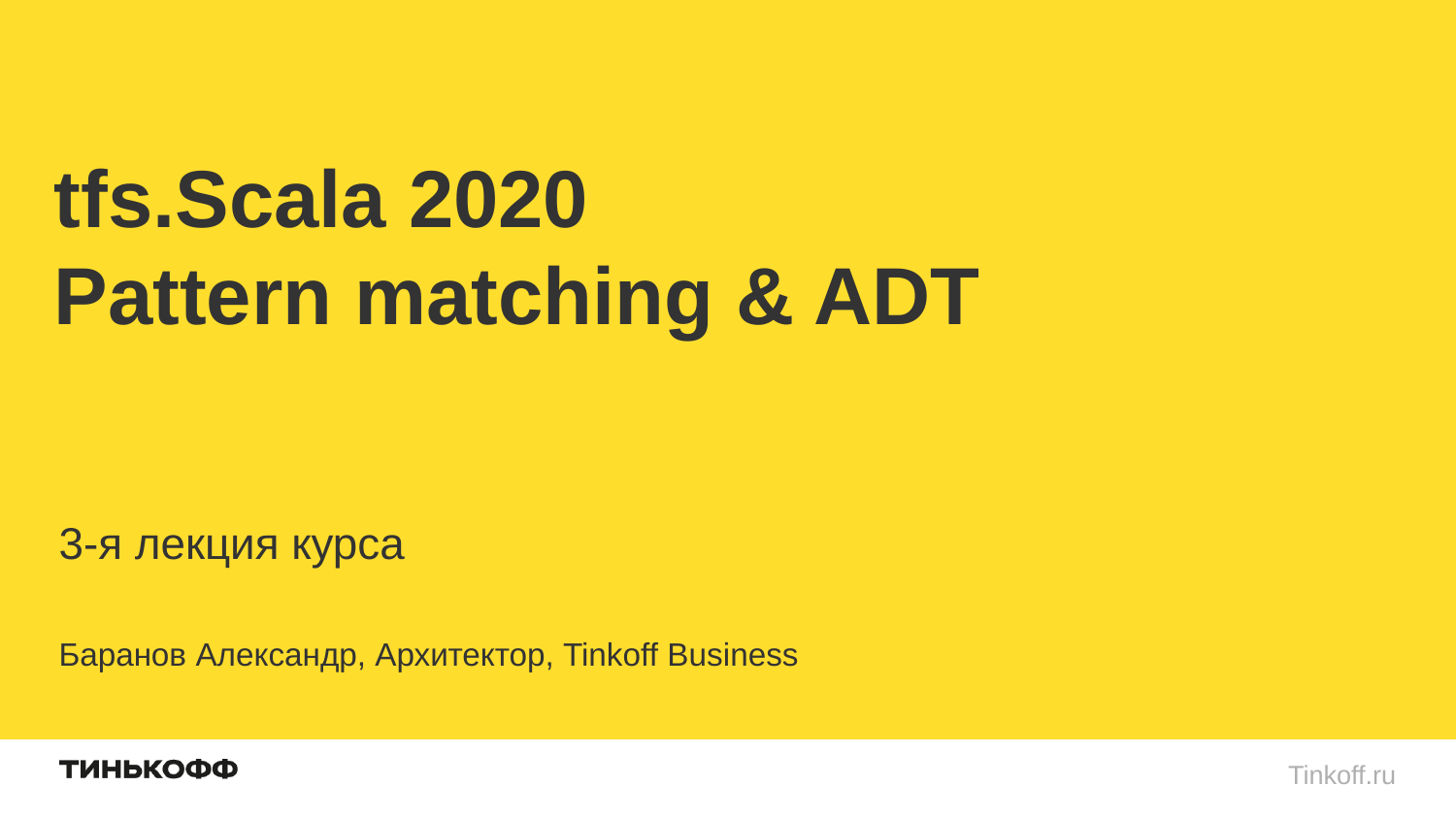

# tfs.Scala 2020 Pattern matching & ADT
3-я лекция курса
Баранов Александр, Архитектор, Tinkoff Business